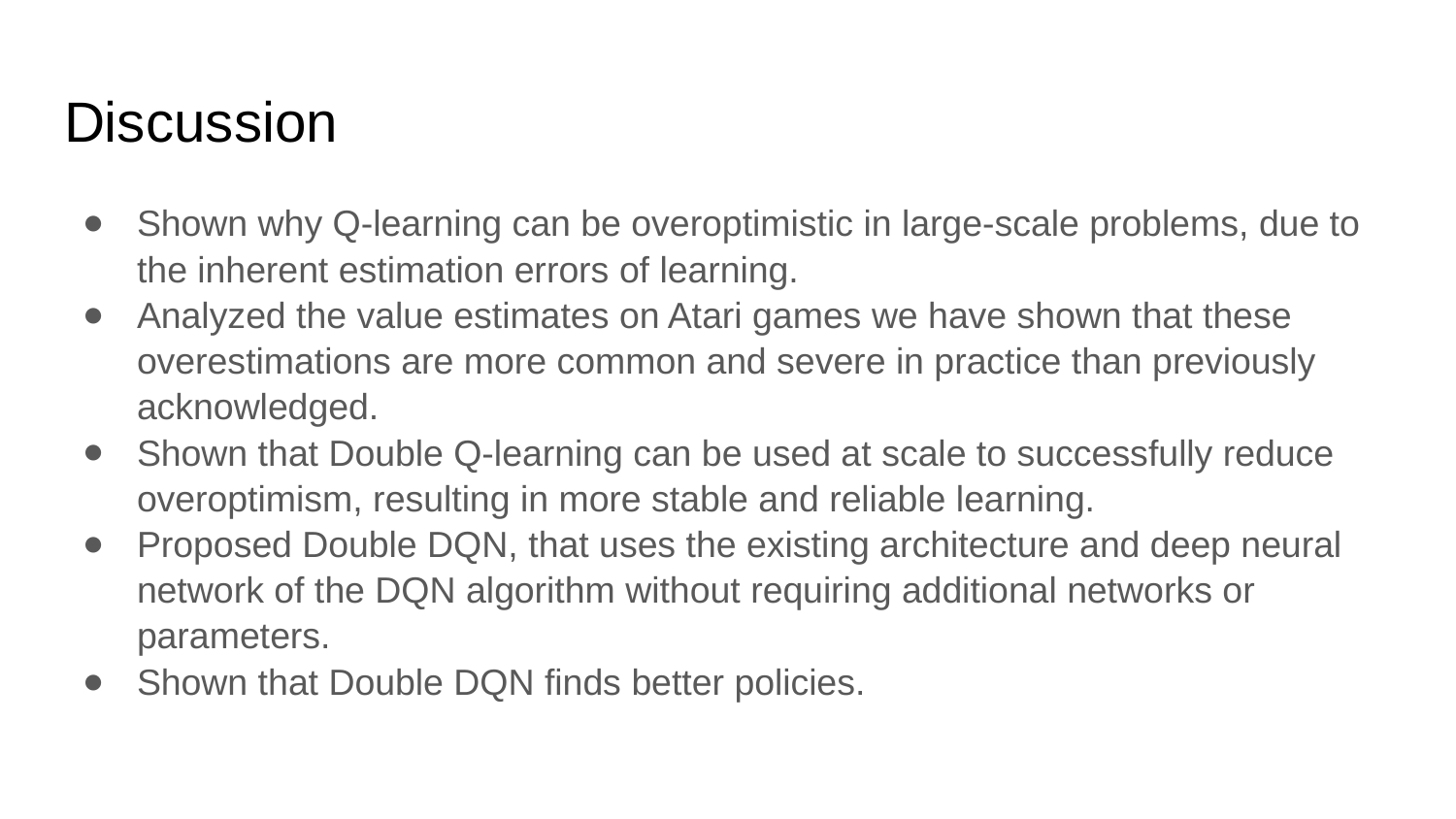

# Discussion
Shown why Q-learning can be overoptimistic in large-scale problems, due to the inherent estimation errors of learning.
Analyzed the value estimates on Atari games we have shown that these overestimations are more common and severe in practice than previously acknowledged.
Shown that Double Q-learning can be used at scale to successfully reduce overoptimism, resulting in more stable and reliable learning.
Proposed Double DQN, that uses the existing architecture and deep neural network of the DQN algorithm without requiring additional networks or parameters.
Shown that Double DQN finds better policies.